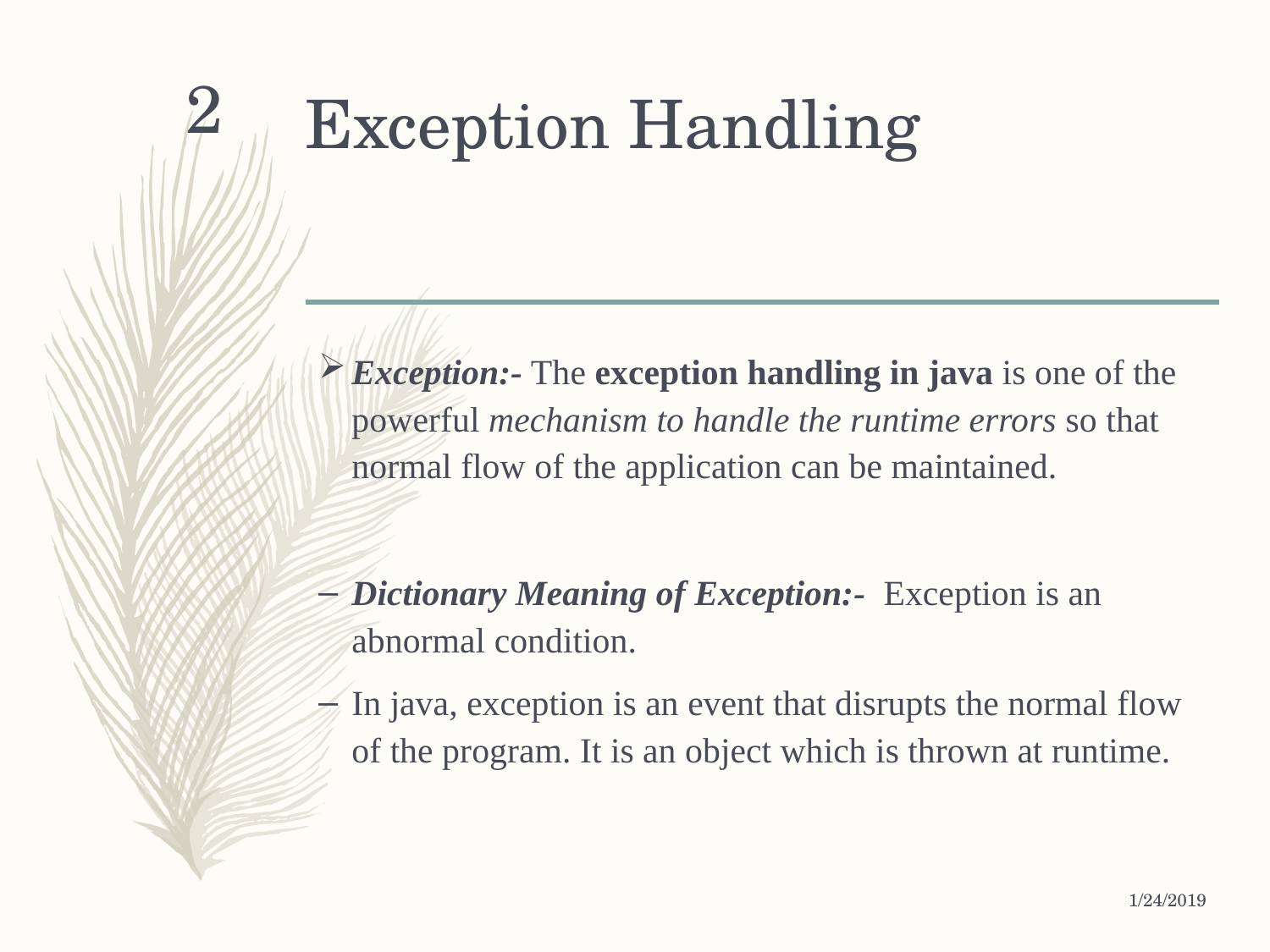

# Exception Handling
2
Exception:- The exception handling in java is one of the powerful mechanism to handle the runtime errors so that normal flow of the application can be maintained.

Dictionary Meaning of Exception:-  Exception is an abnormal condition.
In java, exception is an event that disrupts the normal flow of the program. It is an object which is thrown at runtime.

1/24/2019